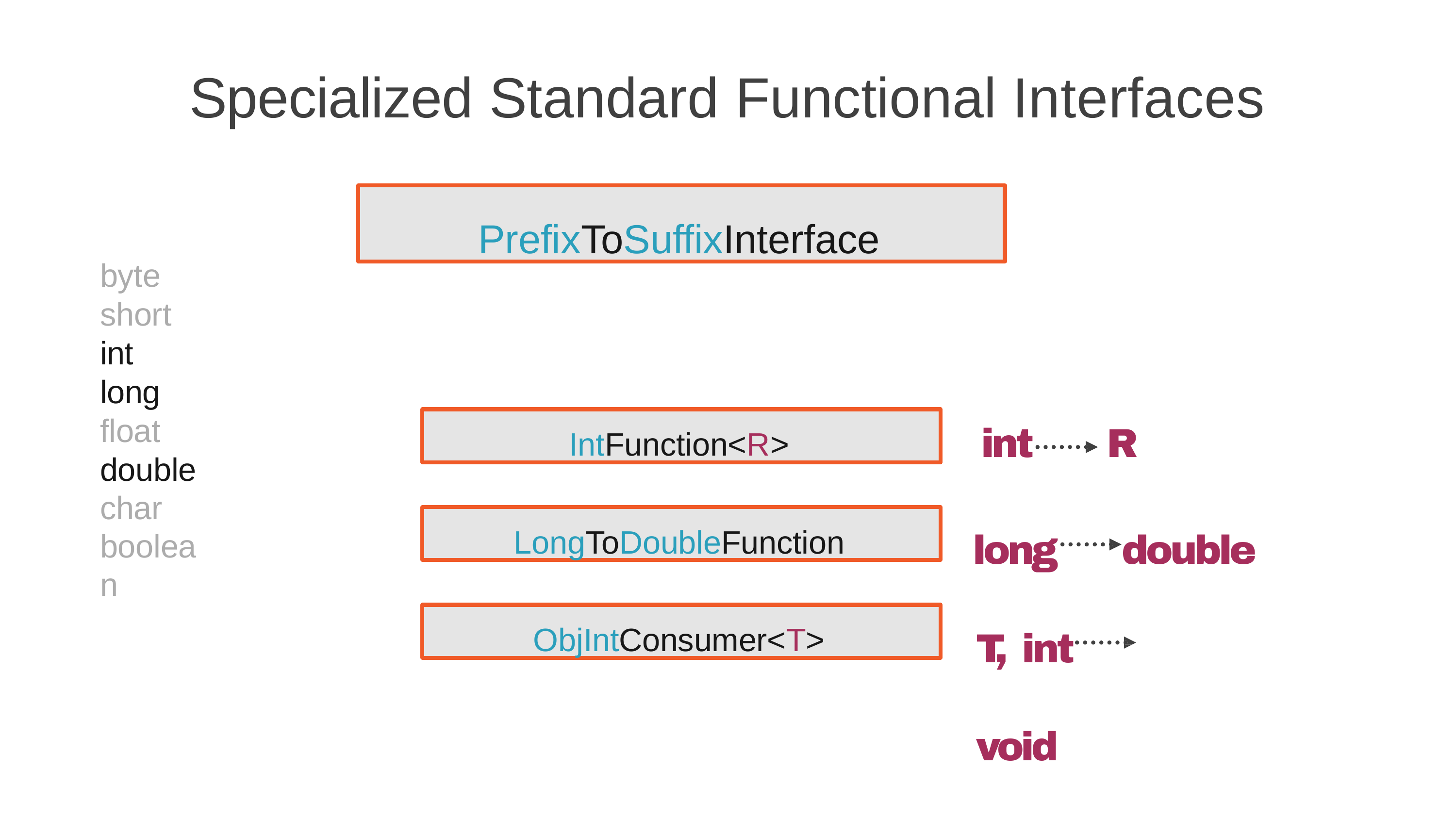

# Specialized Standard Functional Interfaces
PrefixToSuffixInterface
byte short int long float double char
boolean
IntFunction<R>
int	R
long	double T, int		void

LongToDoubleFunction

ObjIntConsumer<T>

18